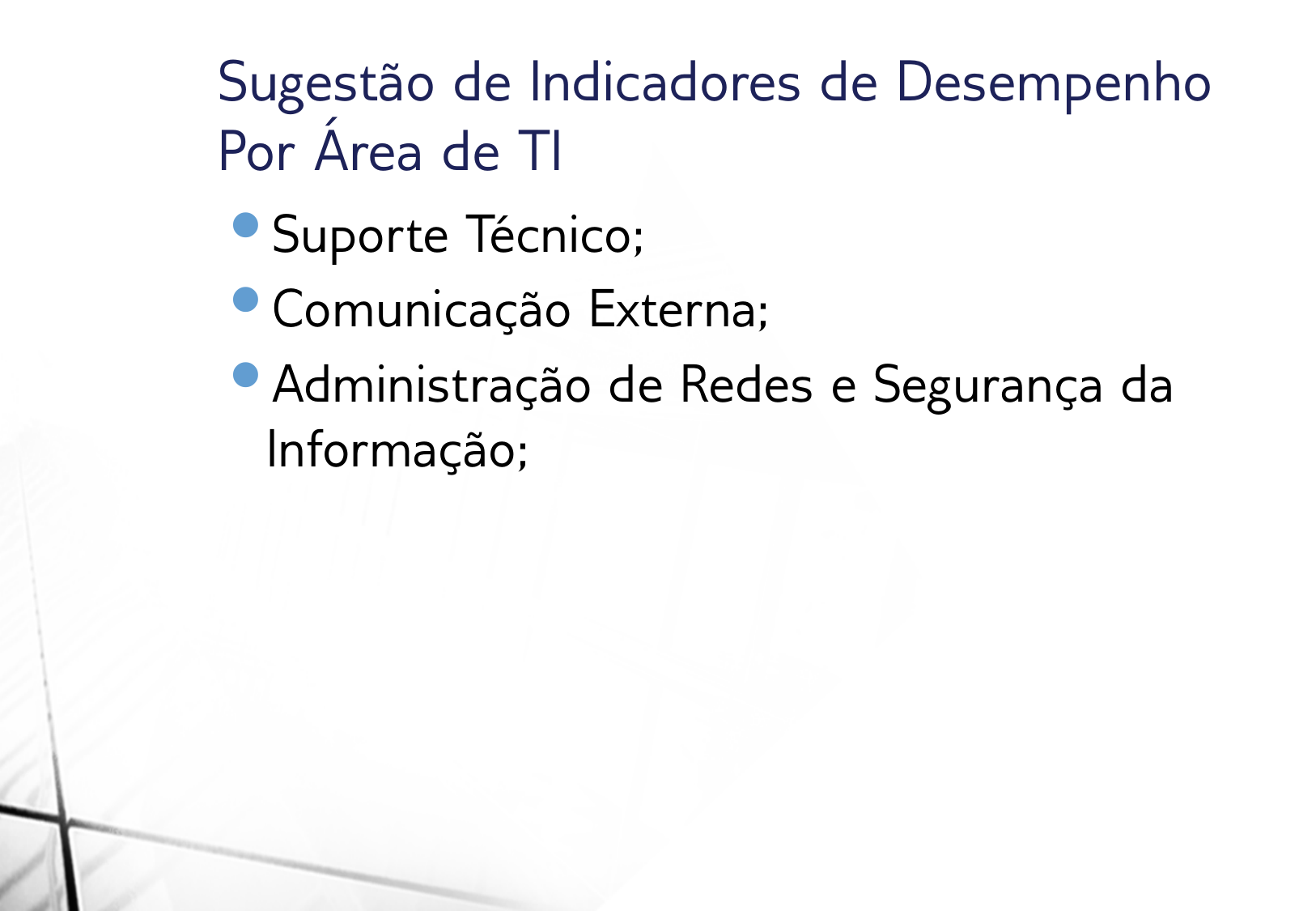

Sugestão de Indicadores de Desempenho Por Área de TI
Suporte Técnico;
Comunicação Externa;
Administração de Redes e Segurança da Informação;